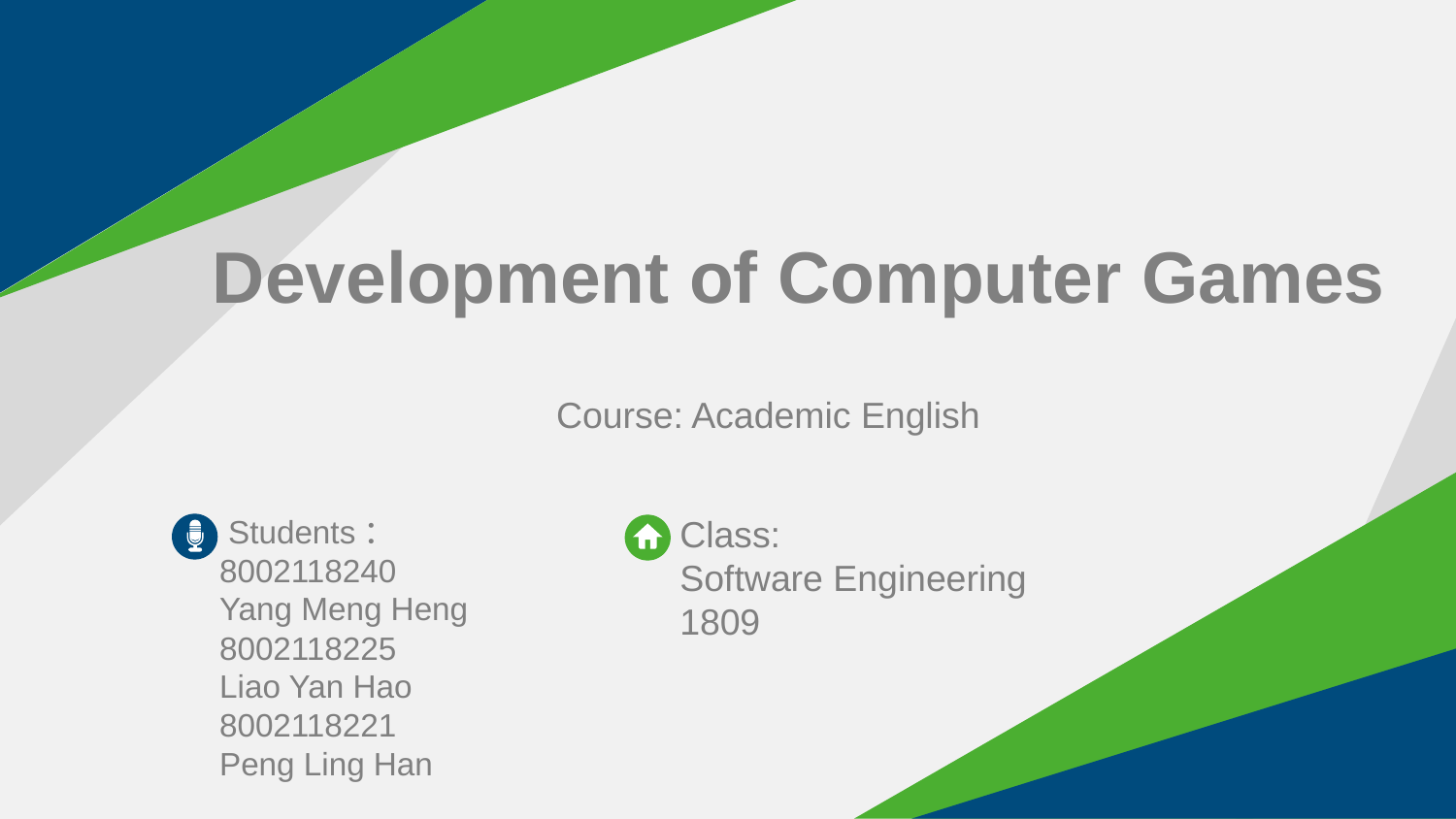

Development of Computer Games

Course: Academic English

 Students：
8002118240
Yang Meng Heng
8002118225
Liao Yan Hao
8002118221
Peng Ling Han

Class:
Software Engineering 1809